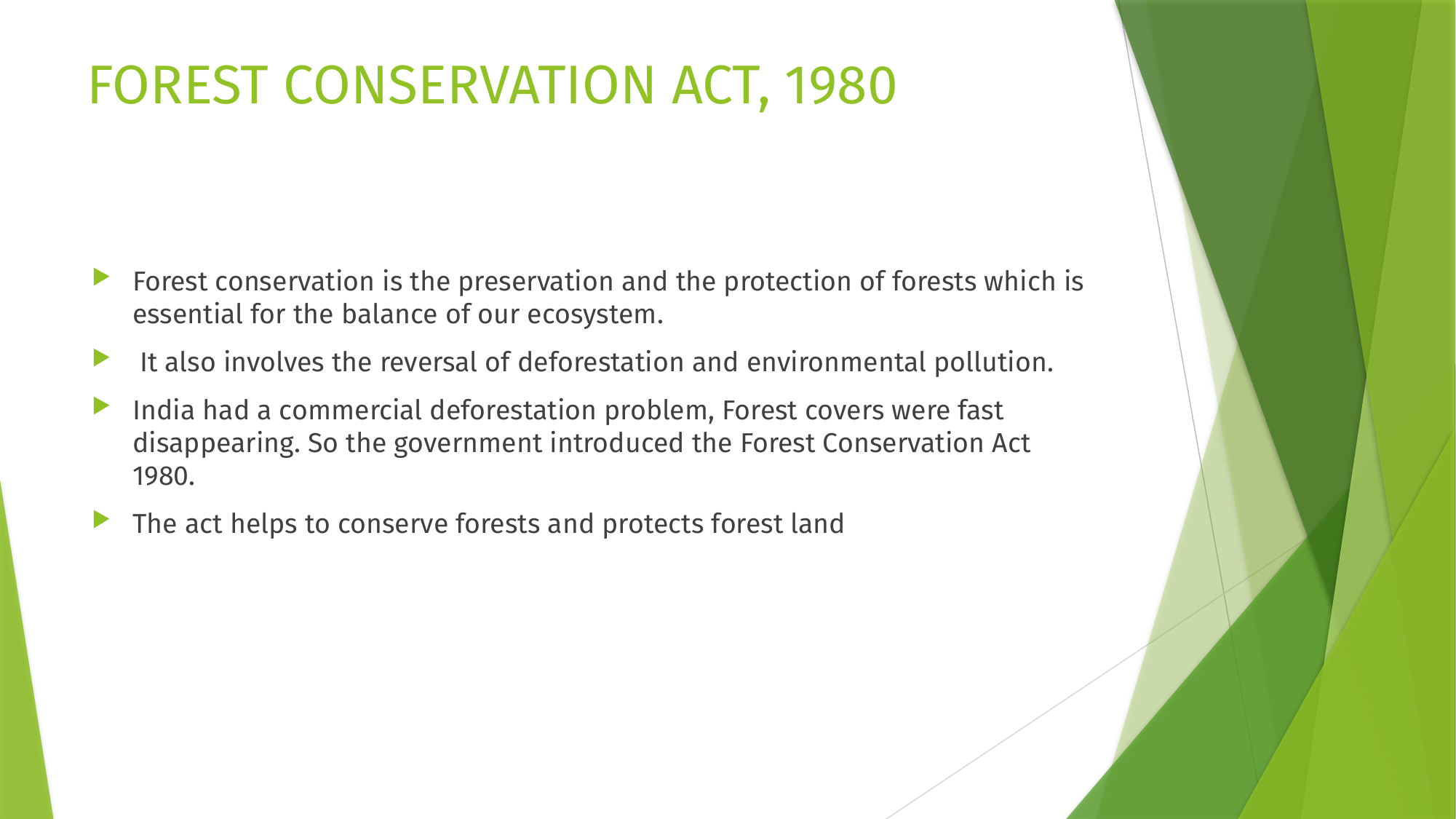

# FOREST CONSERVATION ACT, 1980
Forest conservation is the preservation and the protection of forests which is essential for the balance of our ecosystem.
 It also involves the reversal of deforestation and environmental pollution.
India had a commercial deforestation problem, Forest covers were fast disappearing. So the government introduced the Forest Conservation Act 1980.
The act helps to conserve forests and protects forest land